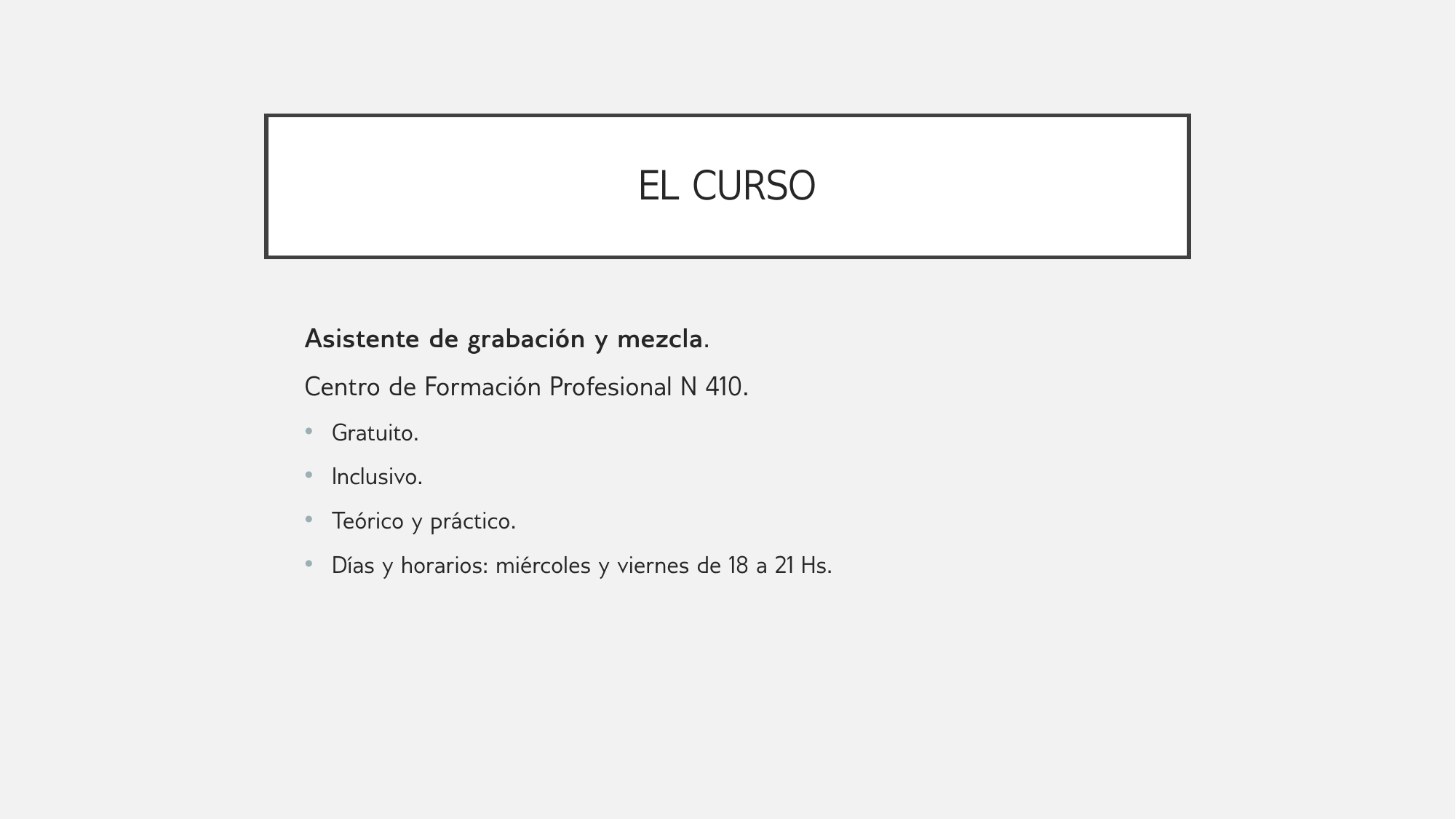

# EL CURSO
Asistente de grabación y mezcla.
Centro de Formación Profesional N 410.
Gratuito.
Inclusivo.
Teórico y práctico.
Días y horarios: miércoles y viernes de 18 a 21 Hs.